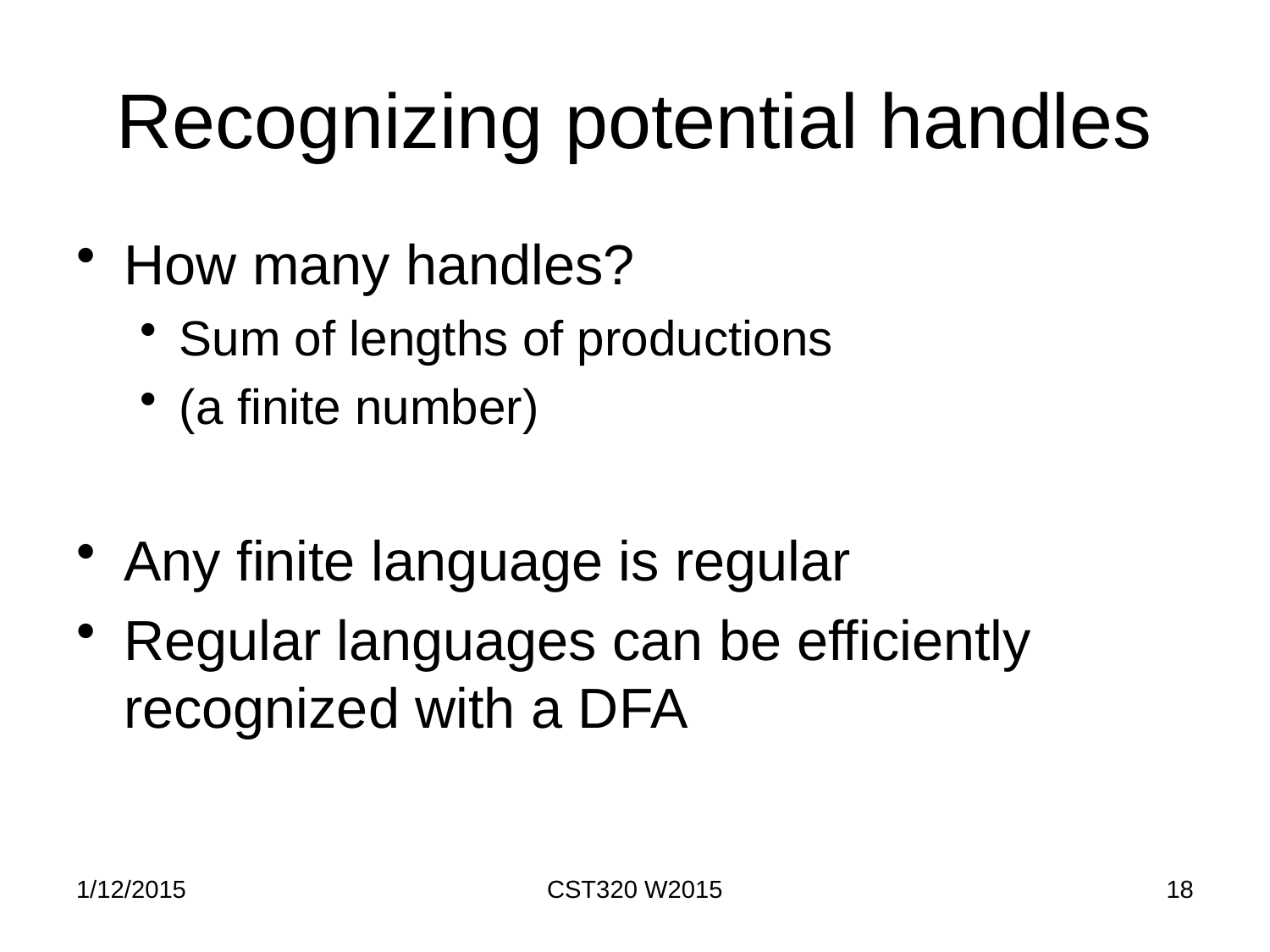

# Recognizing potential handles
How many handles?
Sum of lengths of productions
(a finite number)

Any finite language is regular
Regular languages can be efficiently recognized with a DFA
1/12/2015
CST320 W2015
18